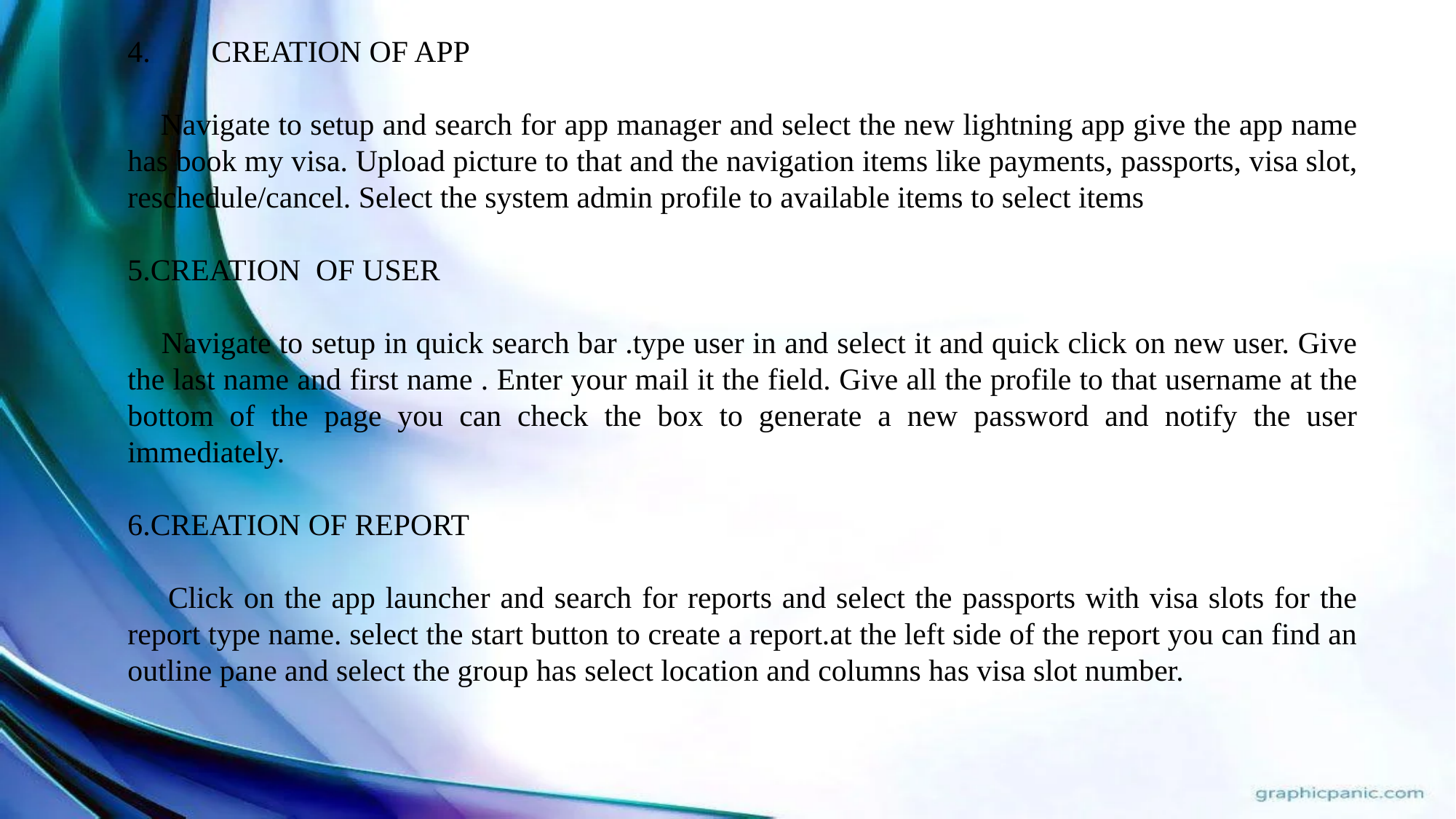

4.        CREATION OF APP

    Navigate to setup and search for app manager and select the new lightning app give the app name has book my visa. Upload picture to that and the navigation items like payments, passports, visa slot, reschedule/cancel. Select the system admin profile to available items to select items

5.CREATION  OF USER

    Navigate to setup in quick search bar .type user in and select it and quick click on new user. Give the last name and first name . Enter your mail it the field. Give all the profile to that username at the bottom of the page you can check the box to generate a new password and notify the user immediately.

6.CREATION OF REPORT

    Click on the app launcher and search for reports and select the passports with visa slots for the report type name. select the start button to create a report.at the left side of the report you can find an outline pane and select the group has select location and columns has visa slot number.